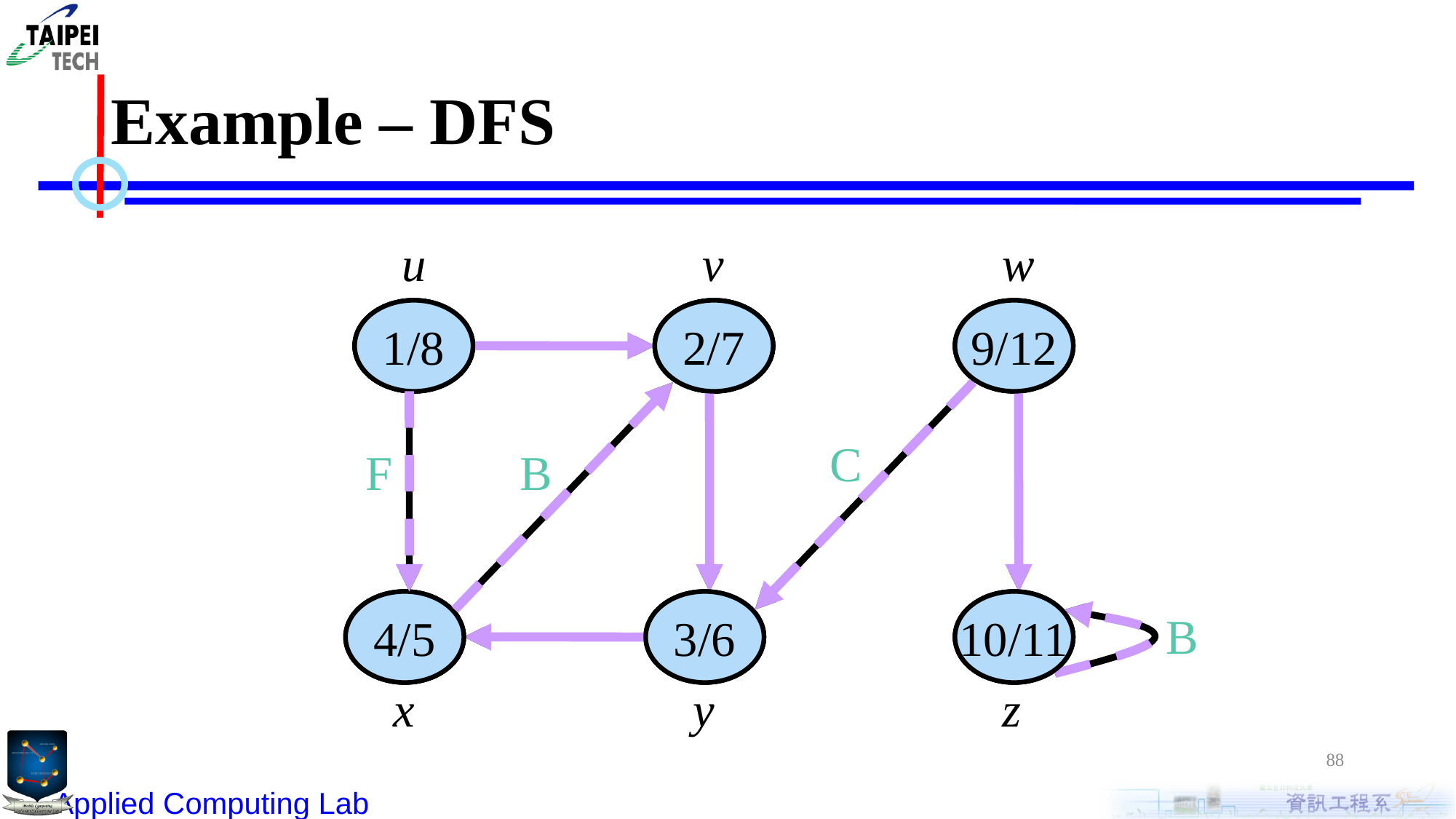

# Example – DFS
v
w
u

1/
1/8

2/
2/7

9/
9/12

B

C

F

4/
4/5

3/
3/6

10/
10/11
B

y
z
x
88